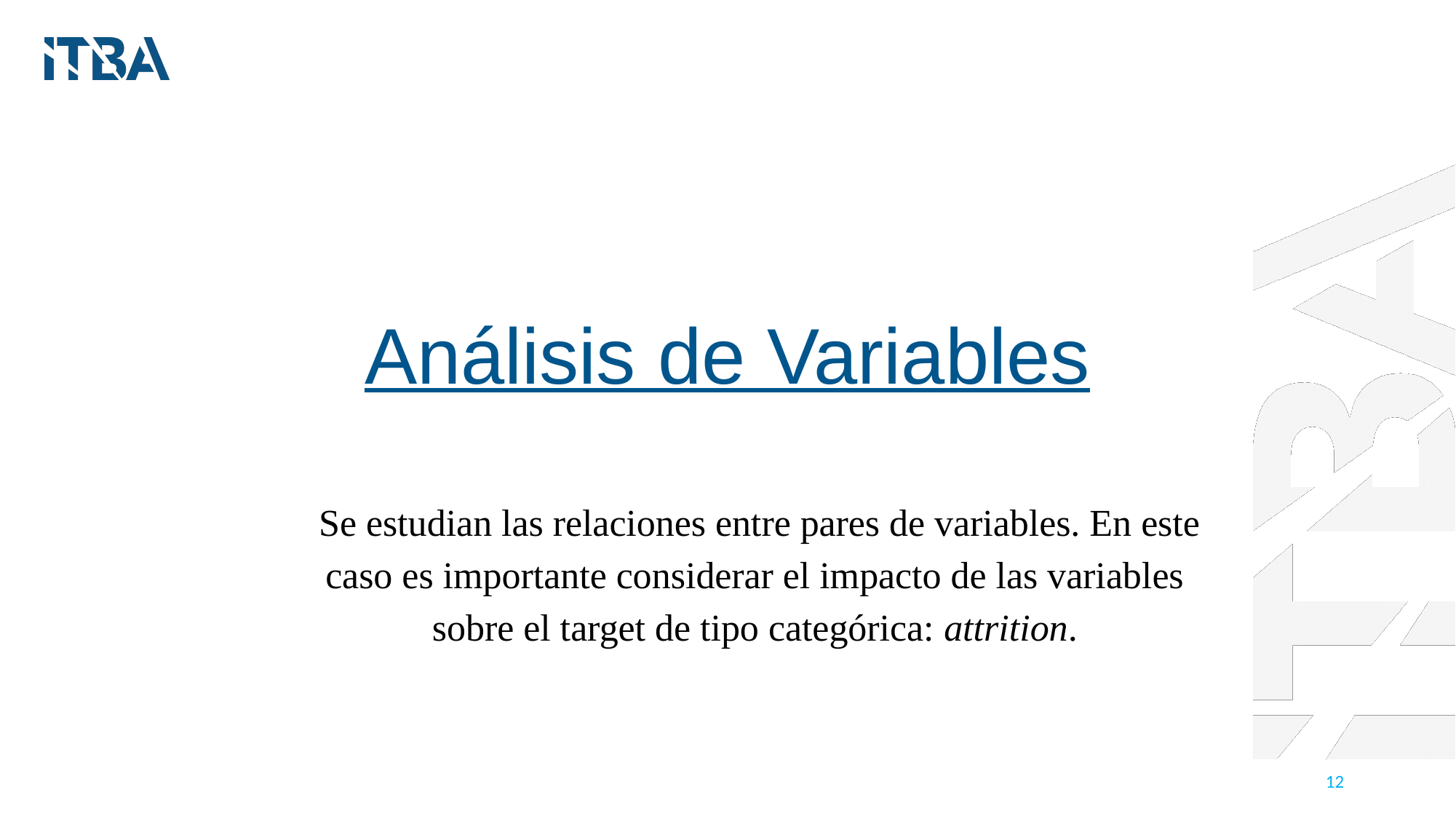

Análisis de Variables
 Se estudian las relaciones entre pares de variables. En este caso es importante considerar el impacto de las variables sobre el target de tipo categórica: attrition.

12